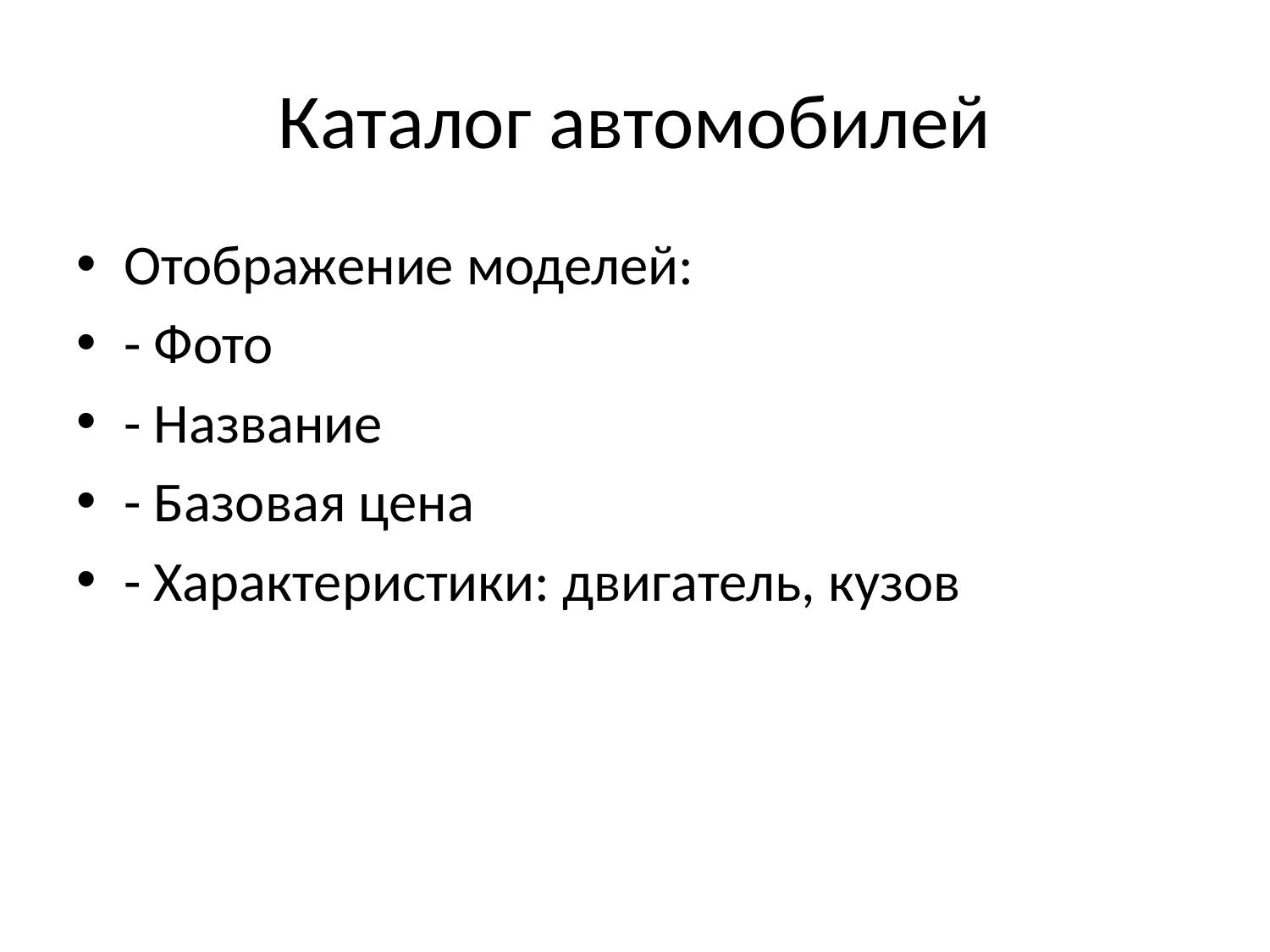

# Каталог автомобилей
Отображение моделей:
- Фото
- Название
- Базовая цена
- Характеристики: двигатель, кузов